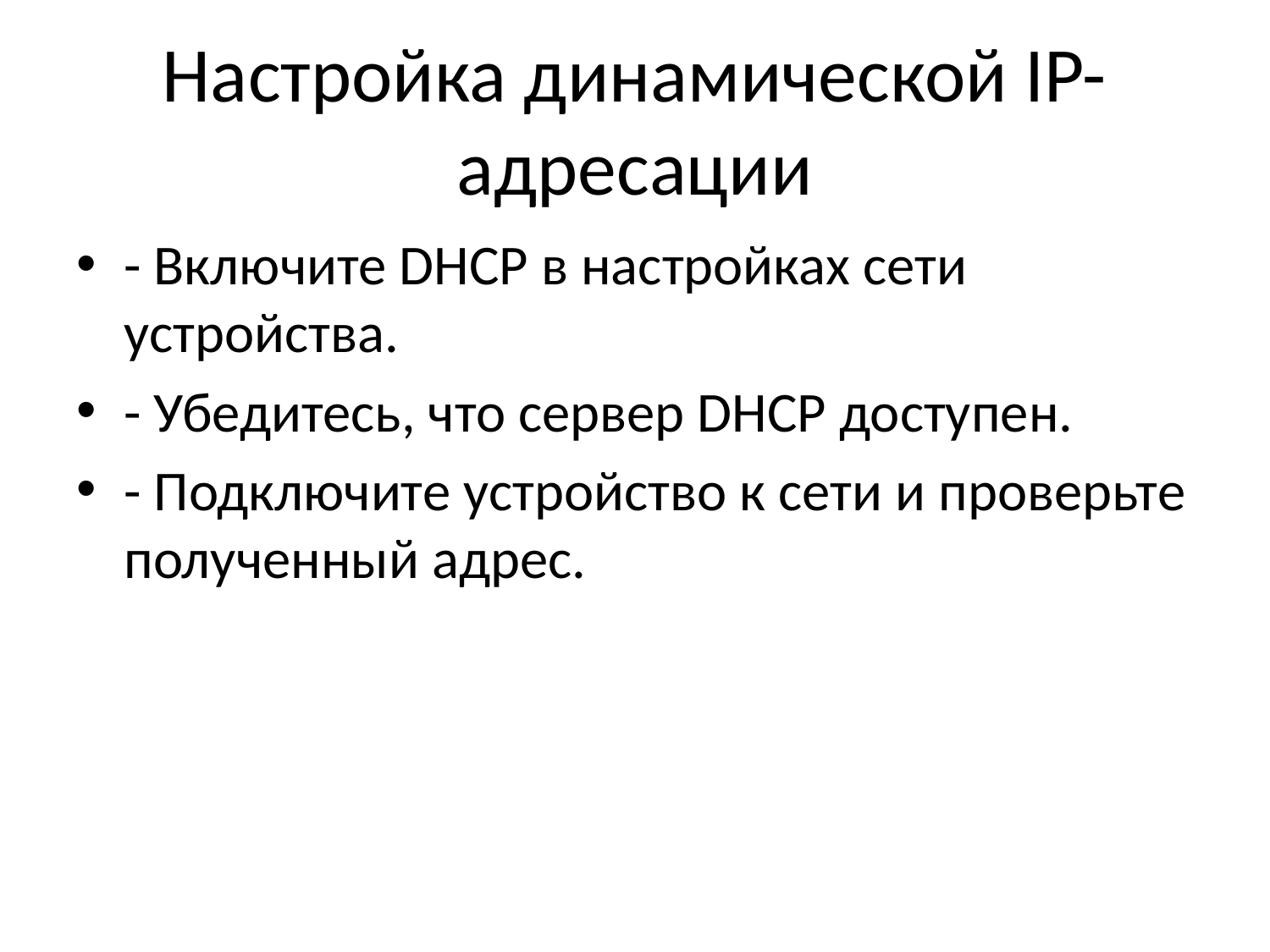

# Настройка динамической IP-адресации
- Включите DHCP в настройках сети устройства.
- Убедитесь, что сервер DHCP доступен.
- Подключите устройство к сети и проверьте полученный адрес.